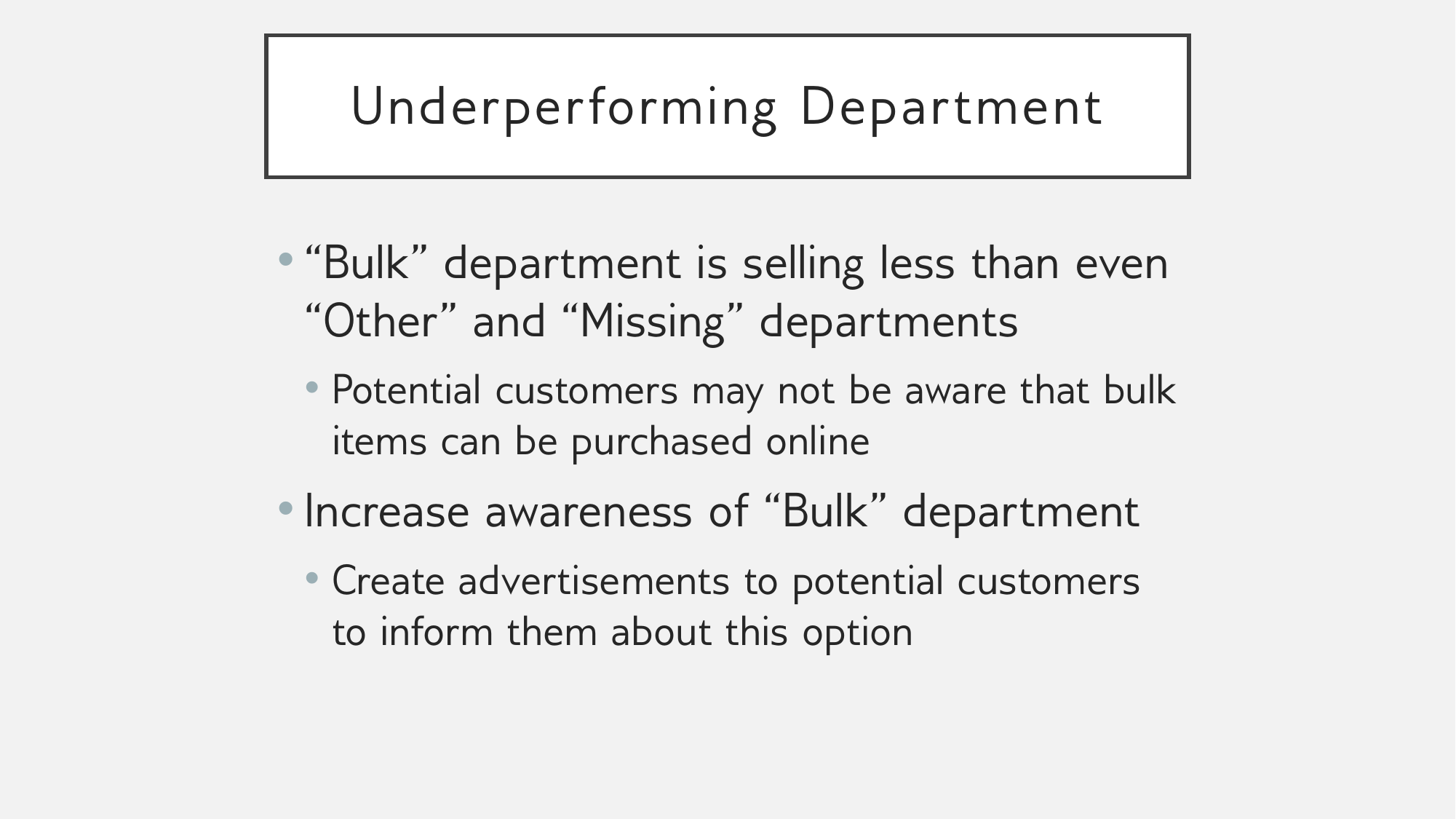

# Underperforming Department
“Bulk” department is selling less than even “Other” and “Missing” departments
Potential customers may not be aware that bulk items can be purchased online
Increase awareness of “Bulk” department
Create advertisements to potential customers to inform them about this option